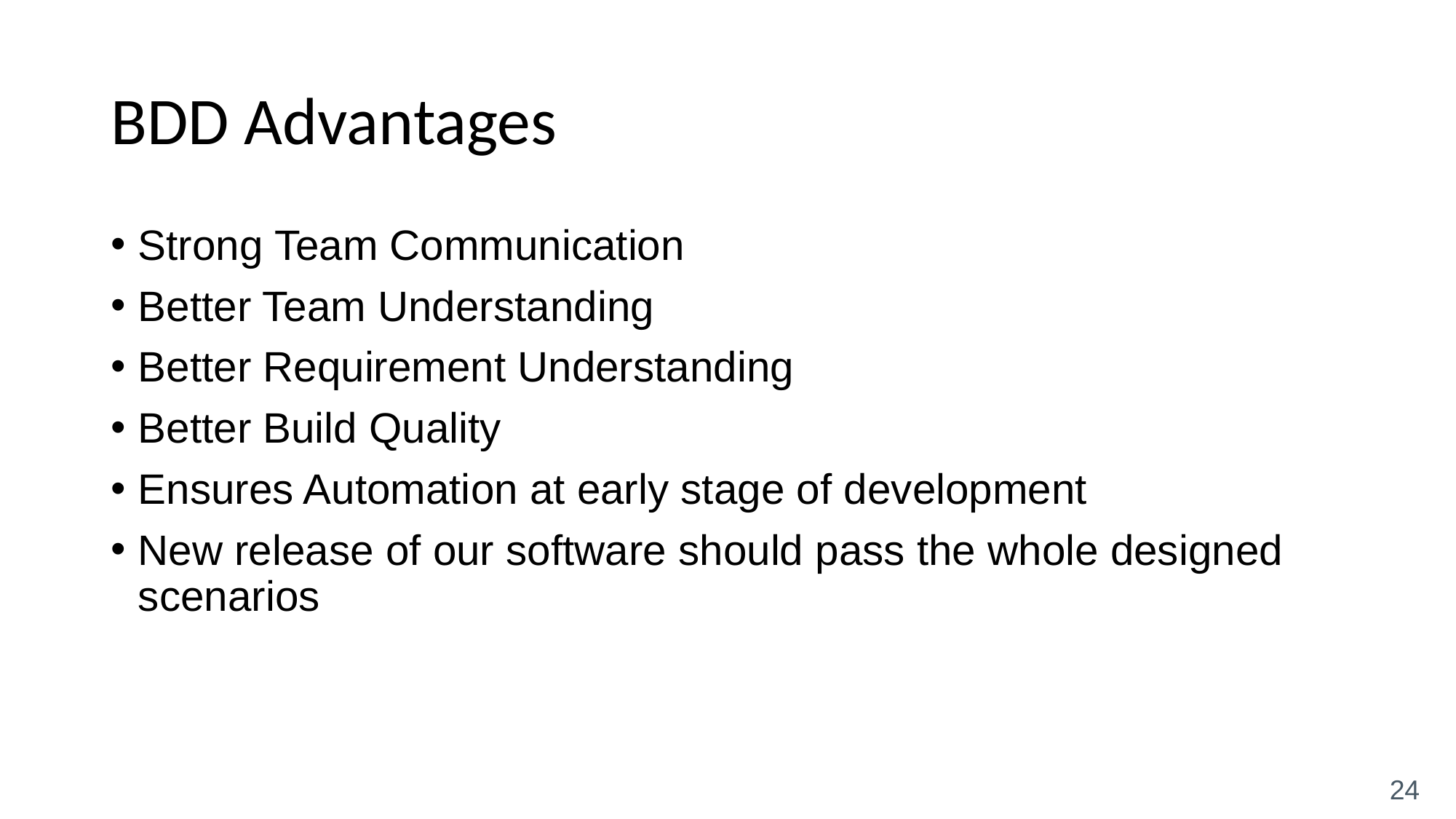

# BDD Advantages
Strong Team Communication
Better Team Understanding
Better Requirement Understanding
Better Build Quality
Ensures Automation at early stage of development
New release of our software should pass the whole designed scenarios